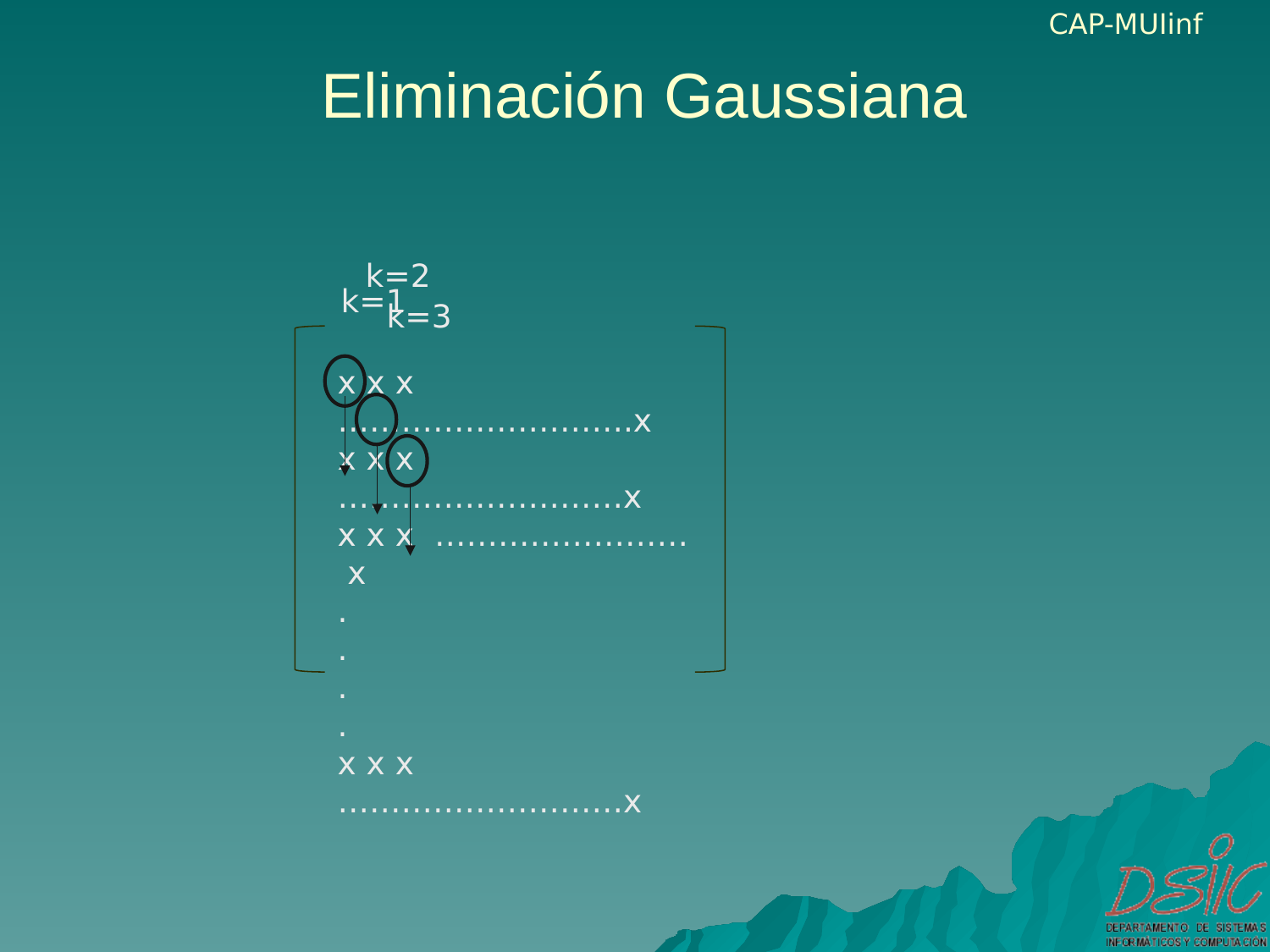

Eliminación Gaussiana

k=2
k=1
k=3

x x x ……………………….x
x x x  ………………………x
x x x  ……………………  x
.
.
.
.
x x x  ………………………x